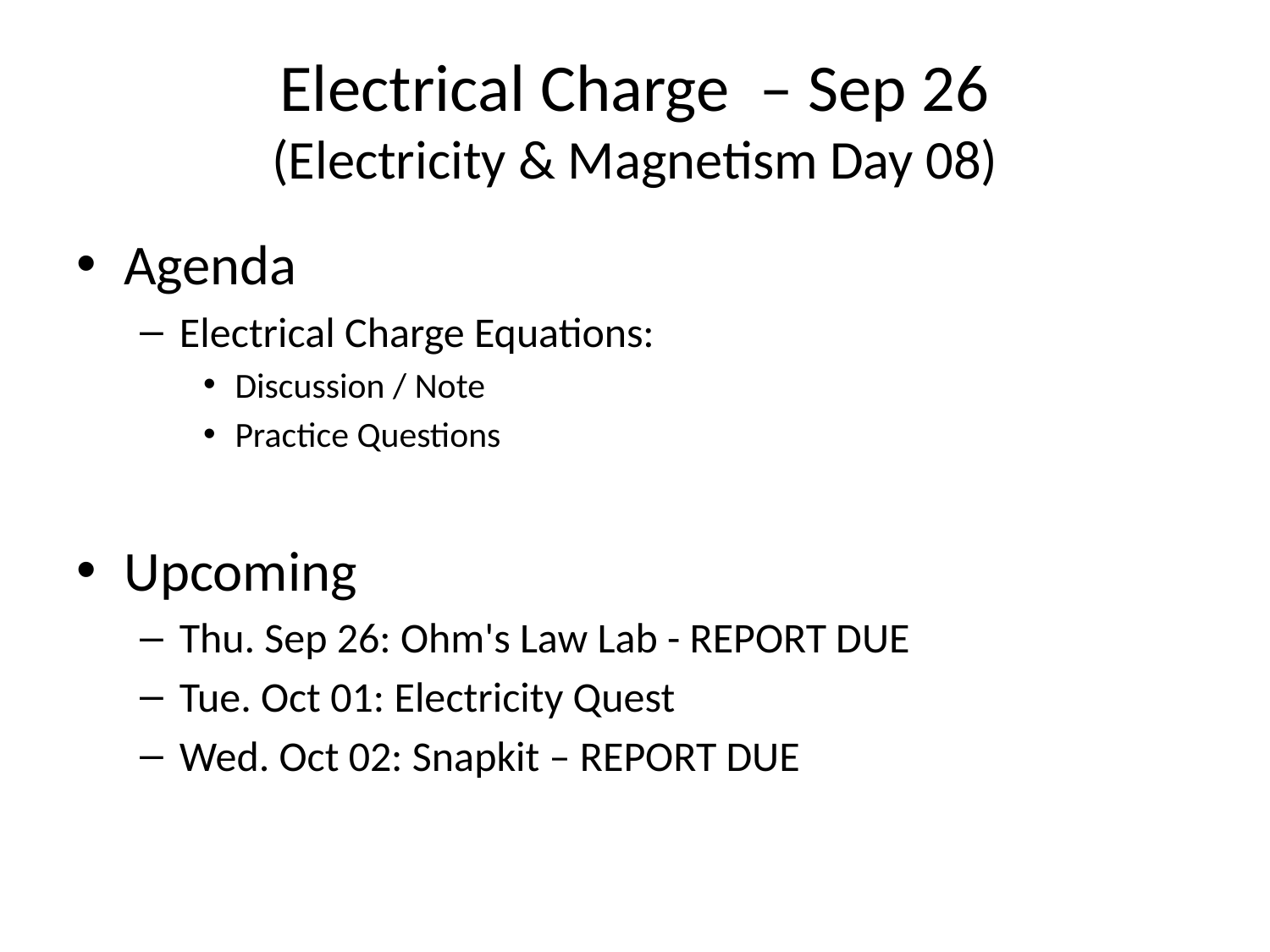

# Electrical Charge  – Sep 26 (Electricity & Magnetism Day 08)
Agenda
Electrical Charge Equations:
Discussion / Note
Practice Questions

Upcoming
Thu. Sep 26: Ohm's Law Lab - REPORT DUE
Tue. Oct 01: Electricity Quest
Wed. Oct 02: Snapkit – REPORT DUE